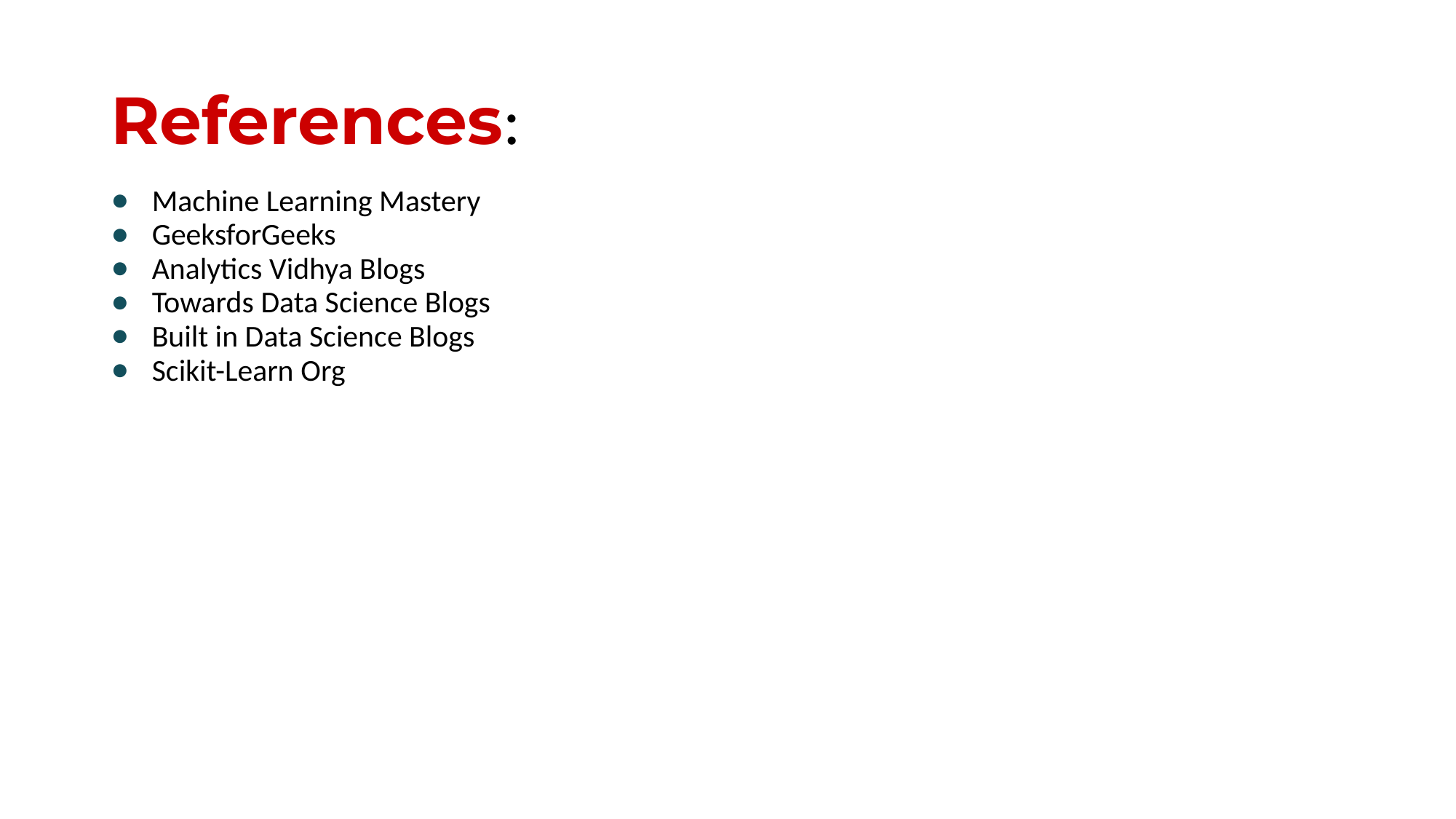

# References:
Machine Learning Mastery
GeeksforGeeks
Analytics Vidhya Blogs
Towards Data Science Blogs
Built in Data Science Blogs
Scikit-Learn Org